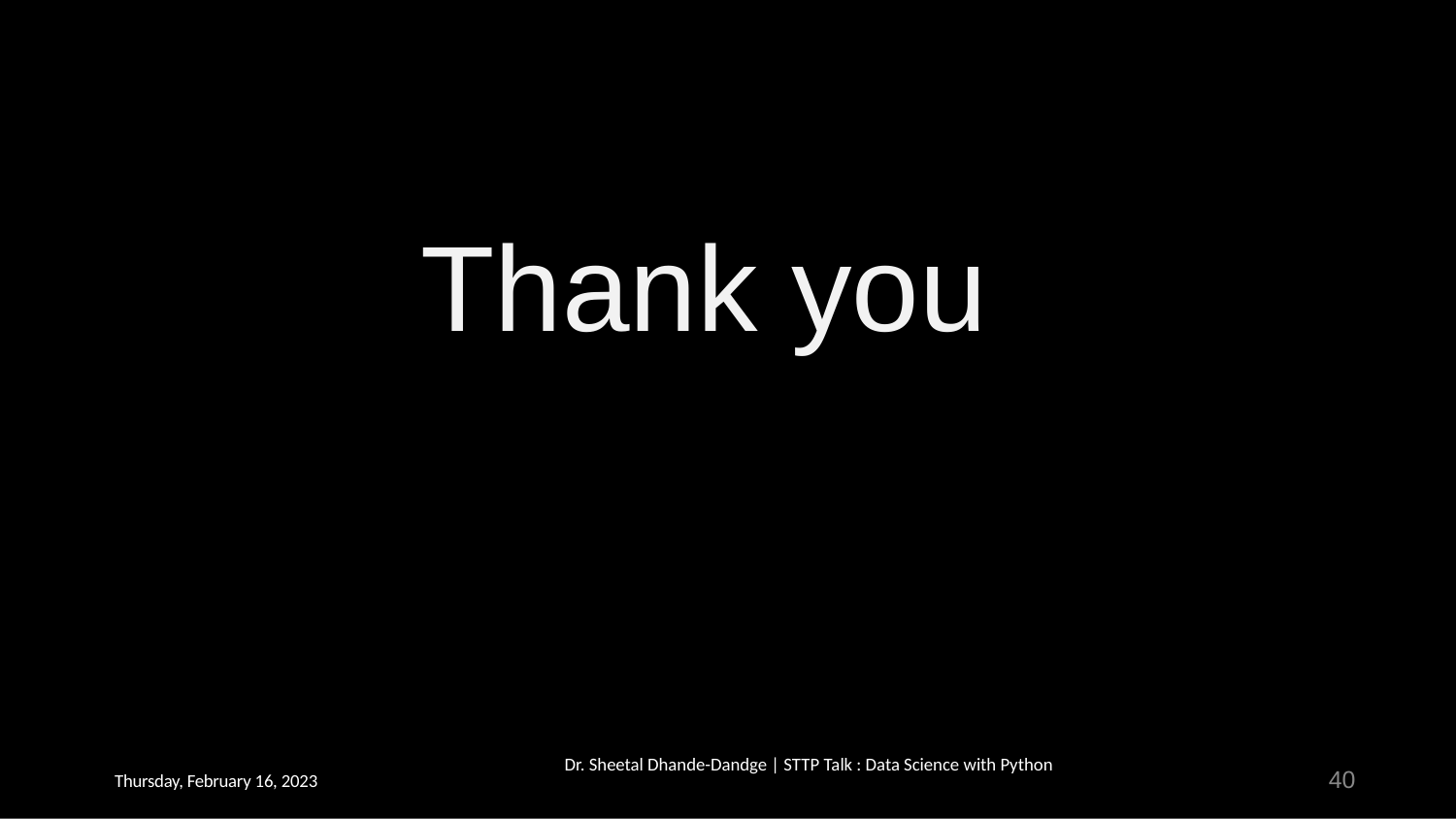

Thank you
Dr. Sheetal Dhande-Dandge | STTP Talk : Data Science with Python
40
Thursday, February 16, 2023